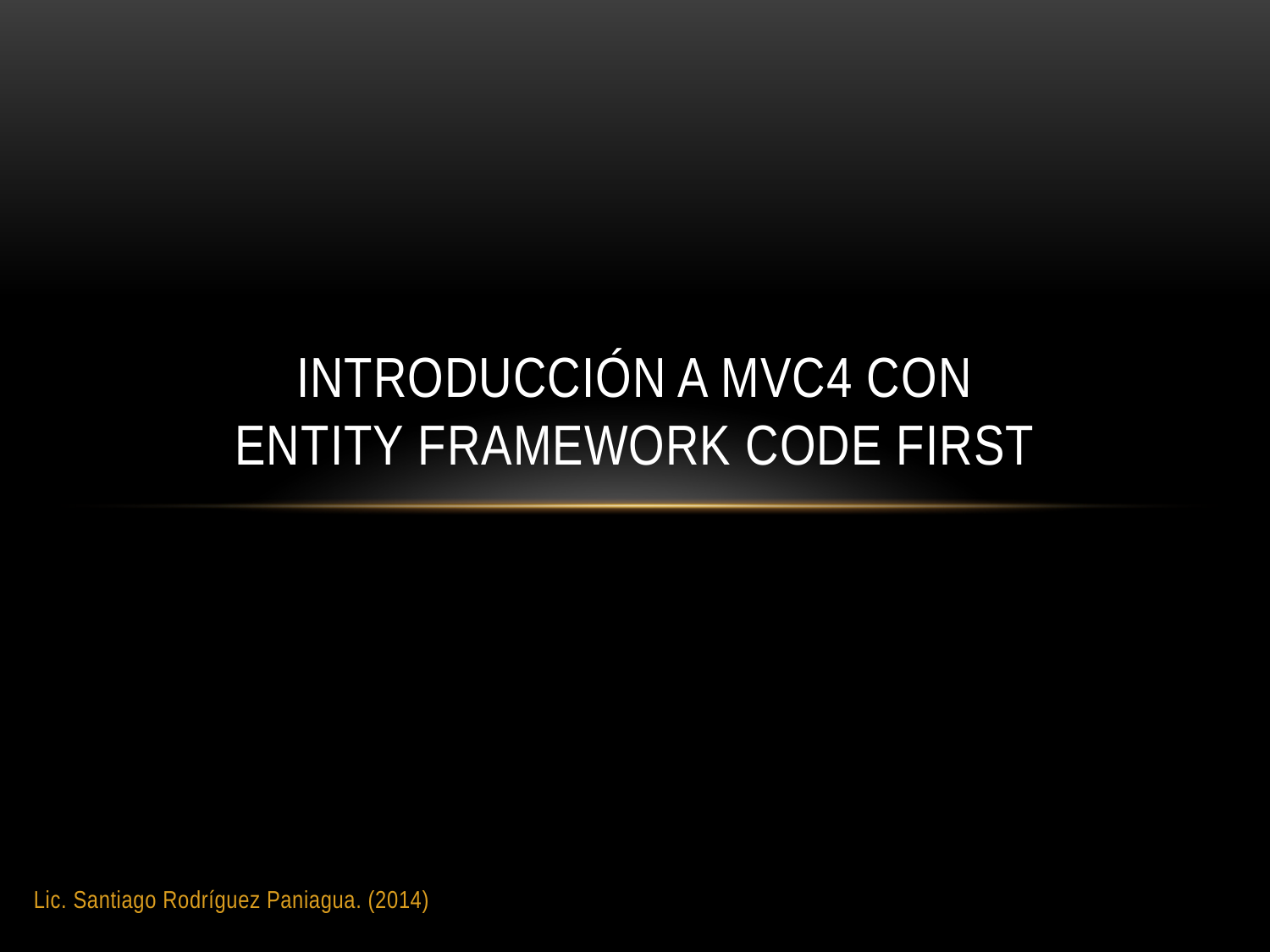

# Introducción a MVC4 con Entity Framework Code First
Lic. Santiago Rodríguez Paniagua. (2014)